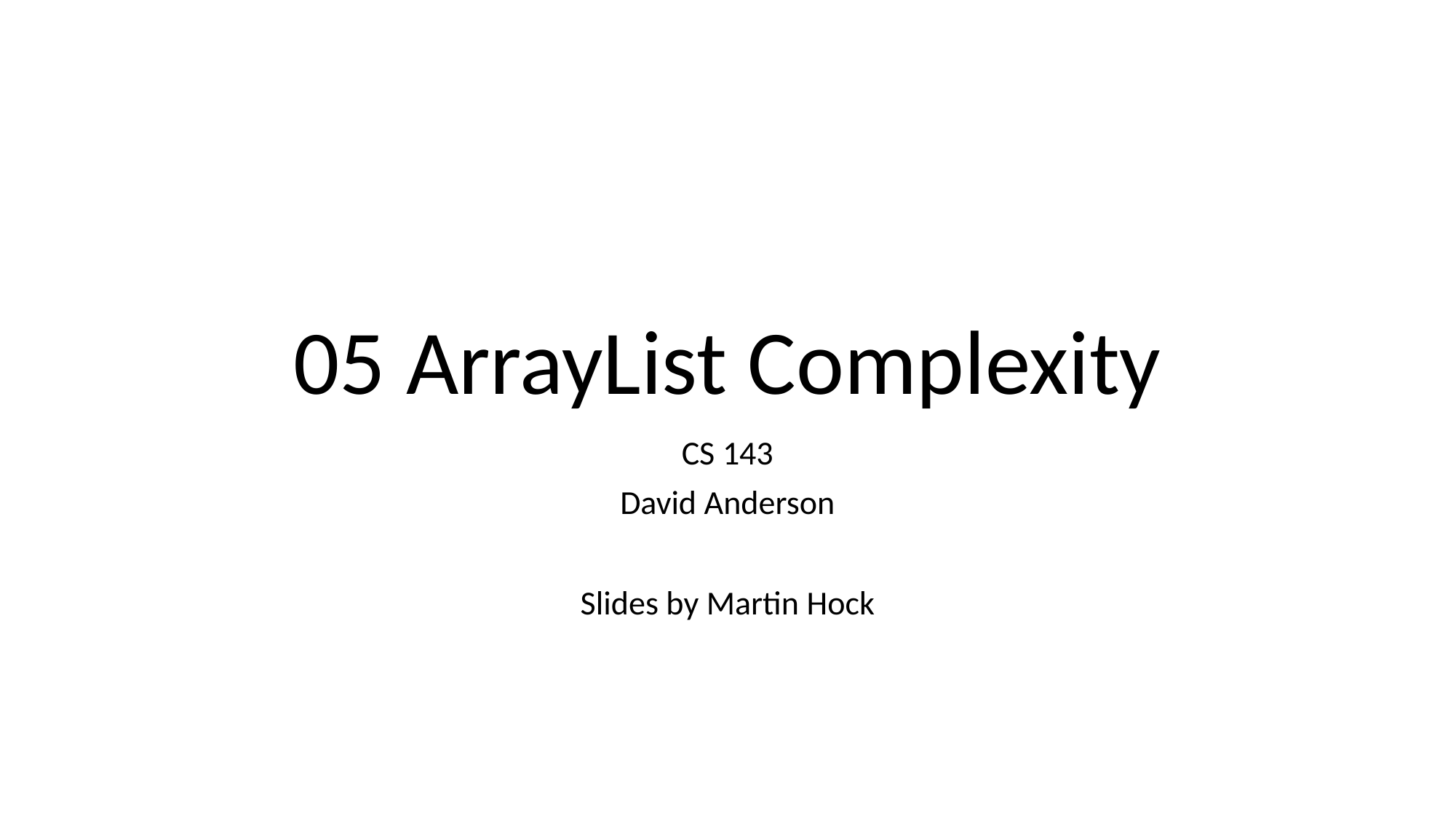

# 05 ArrayList Complexity
CS 143
David Anderson

Slides by Martin Hock